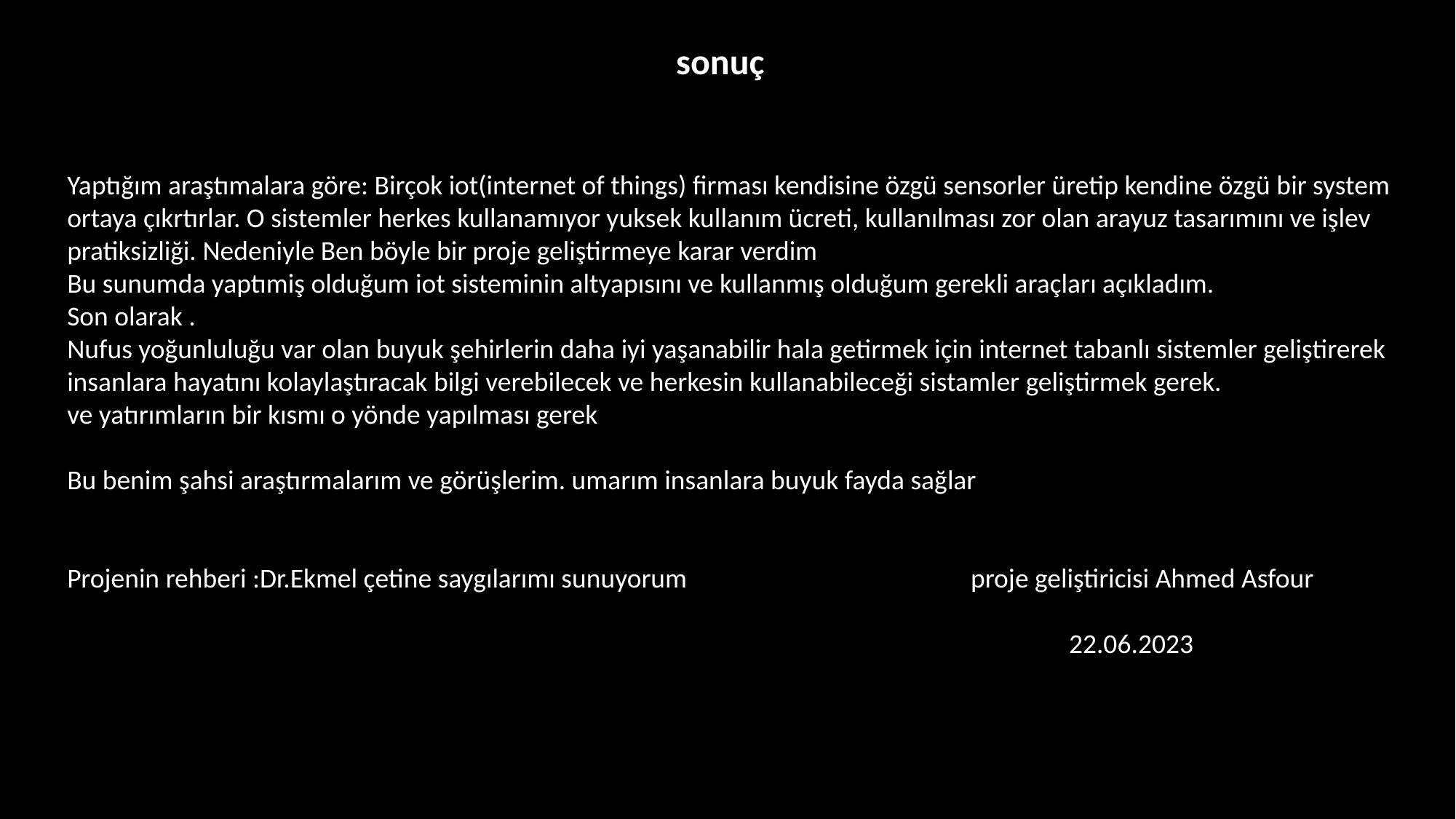

sonuç
Yaptığım araştımalara göre: Birçok iot(internet of things) firması kendisine özgü sensorler üretip kendine özgü bir system ortaya çıkrtırlar. O sistemler herkes kullanamıyor yuksek kullanım ücreti, kullanılması zor olan arayuz tasarımını ve işlev pratiksizliği. Nedeniyle Ben böyle bir proje geliştirmeye karar verdim
Bu sunumda yaptımiş olduğum iot sisteminin altyapısını ve kullanmış olduğum gerekli araçları açıkladım.
Son olarak .
Nufus yoğunluluğu var olan buyuk şehirlerin daha iyi yaşanabilir hala getirmek için internet tabanlı sistemler geliştirerek insanlara hayatını kolaylaştıracak bilgi verebilecek ve herkesin kullanabileceği sistamler geliştirmek gerek.
ve yatırımların bir kısmı o yönde yapılması gerek

Bu benim şahsi araştırmalarım ve görüşlerim. umarım insanlara buyuk fayda sağlar

Projenin rehberi :Dr.Ekmel çetine saygılarımı sunuyorum                                              proje geliştiricisi Ahmed Asfour

                                                                                                                                                                  22.06.2023